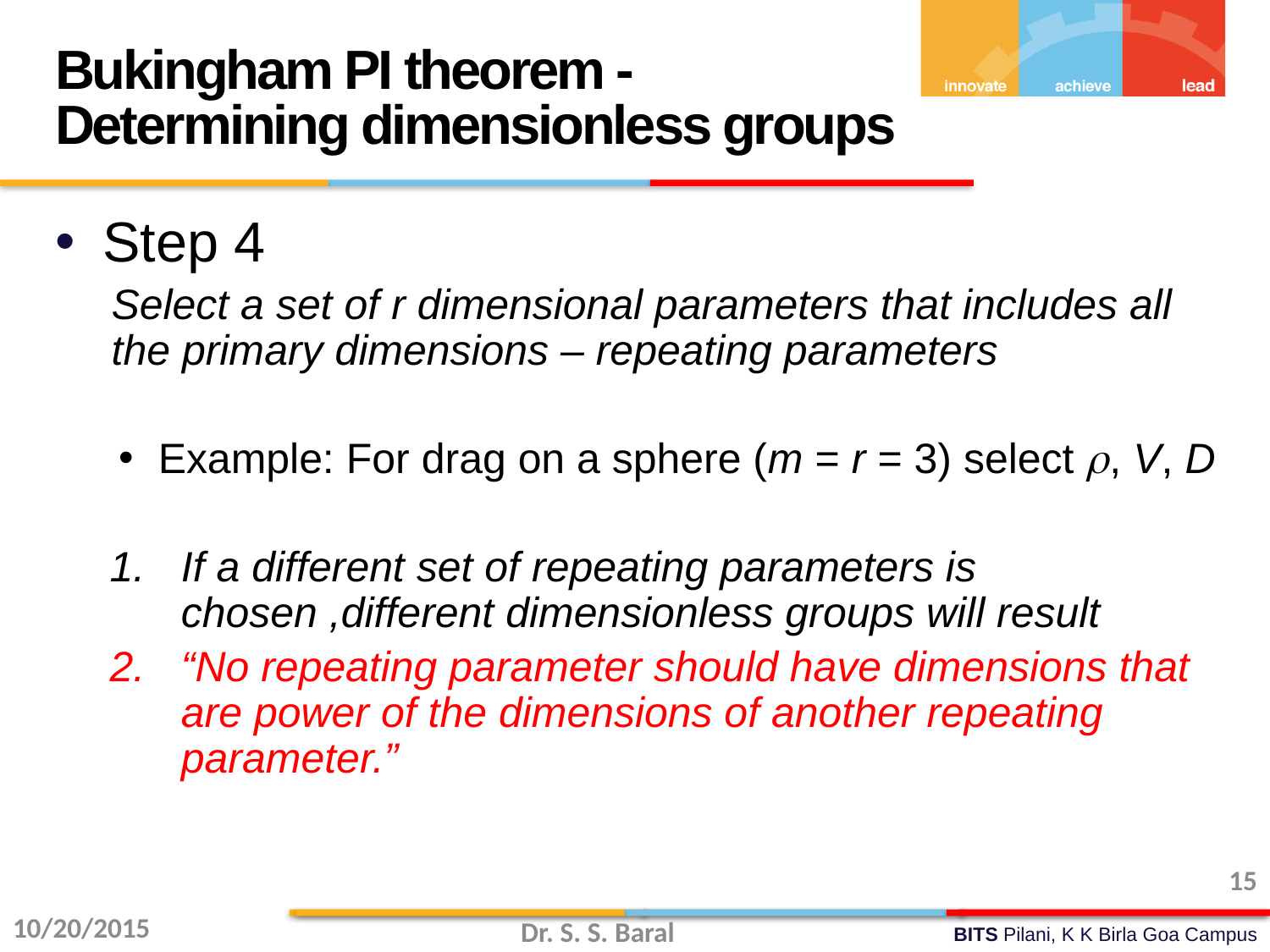

Bukingham PI theorem -
Determining dimensionless groups
Step 4
	Select a set of r dimensional parameters that includes all the primary dimensions – repeating parameters

Example: For drag on a sphere (m = r = 3) select ρ, V, D

If a different set of repeating parameters is chosen ,different dimensionless groups will result
“No repeating parameter should have dimensions that are power of the dimensions of another repeating parameter.”
15
10/20/2015
Dr. S. S. Baral